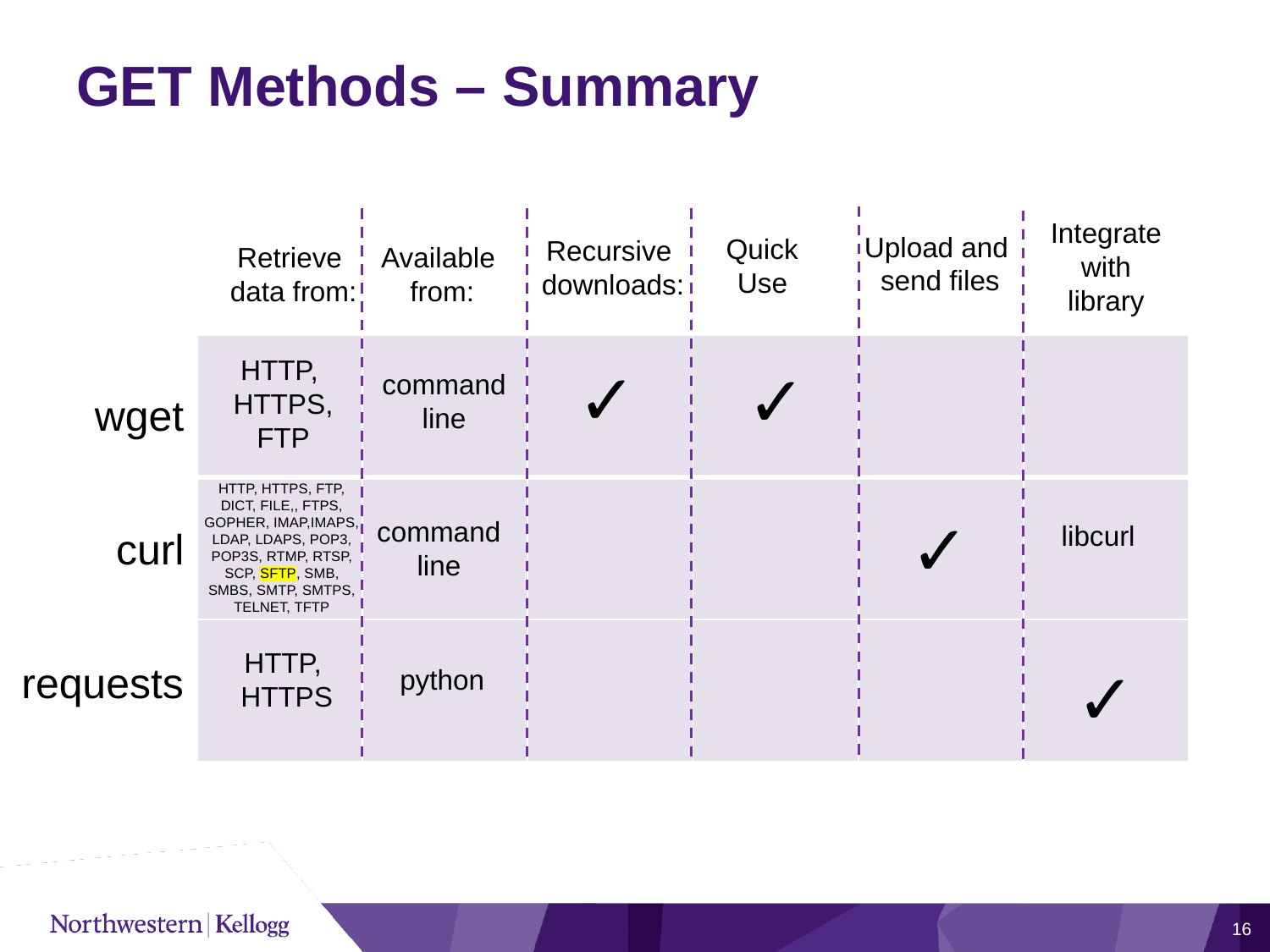

# GET Methods – Summary
Integrate
with
library
Upload and
send files
Quick
Use
Recursive
downloads:
Available
from:
Retrieve
data from:
|  |  |  |  |  |  |
| --- | --- | --- | --- | --- | --- |
|  |  |  |  |  |  |
|  |  |  |  |  |  |
HTTP,
HTTPS,
FTP
✓
✓
command
line
wget
HTTP, HTTPS, FTP, DICT, FILE,, FTPS, GOPHER, IMAP,IMAPS, LDAP, LDAPS, POP3, POP3S, RTMP, RTSP, SCP, SFTP, SMB, SMBS, SMTP, SMTPS, TELNET, TFTP
✓
command
line
libcurl

curl
HTTP,
HTTPS
✓
requests
python
16